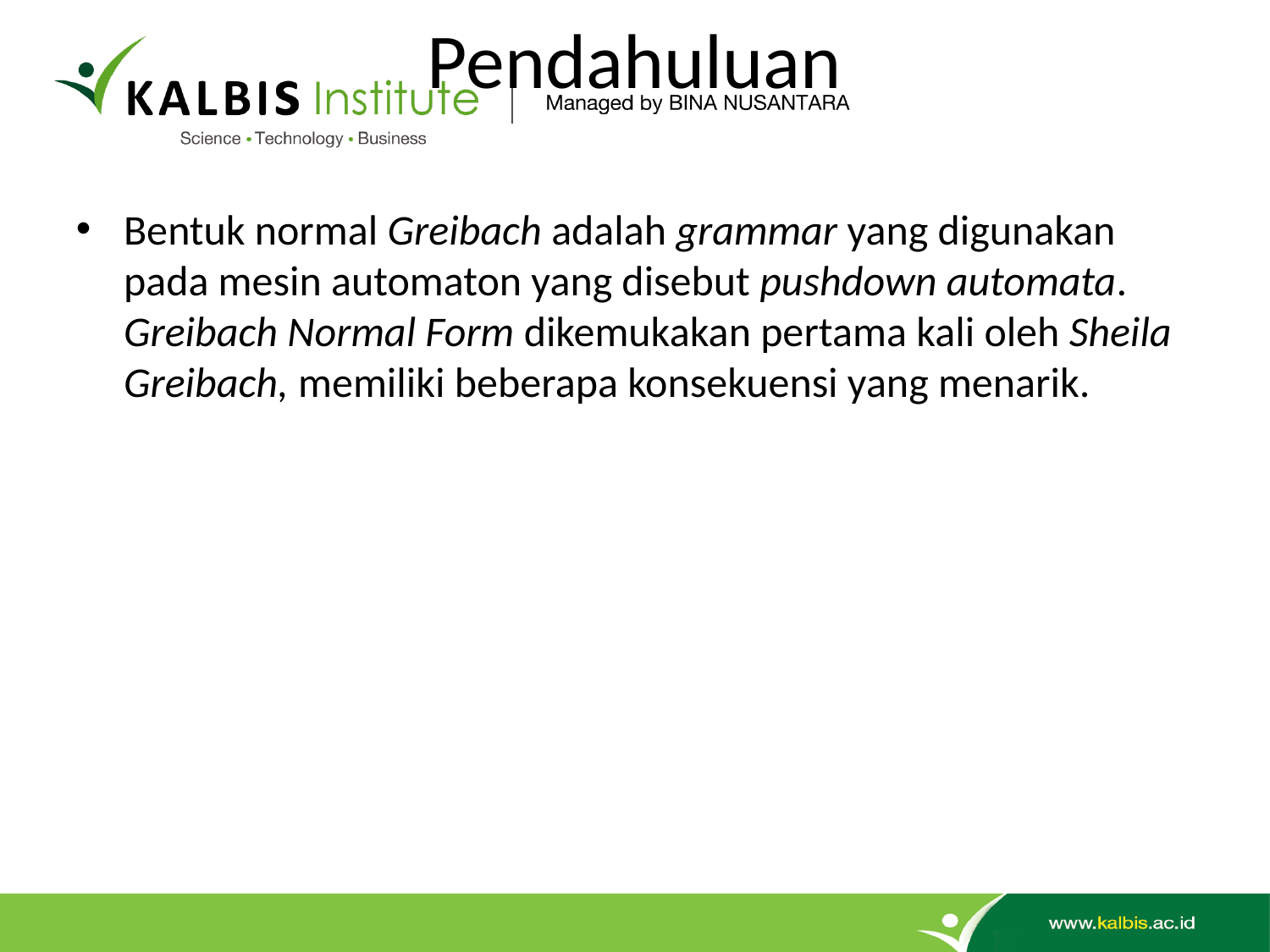

# Pendahuluan
Bentuk normal Greibach adalah grammar yang digunakan pada mesin automaton yang disebut pushdown automata. Greibach Normal Form dikemukakan pertama kali oleh Sheila Greibach, memiliki beberapa konsekuensi yang menarik.